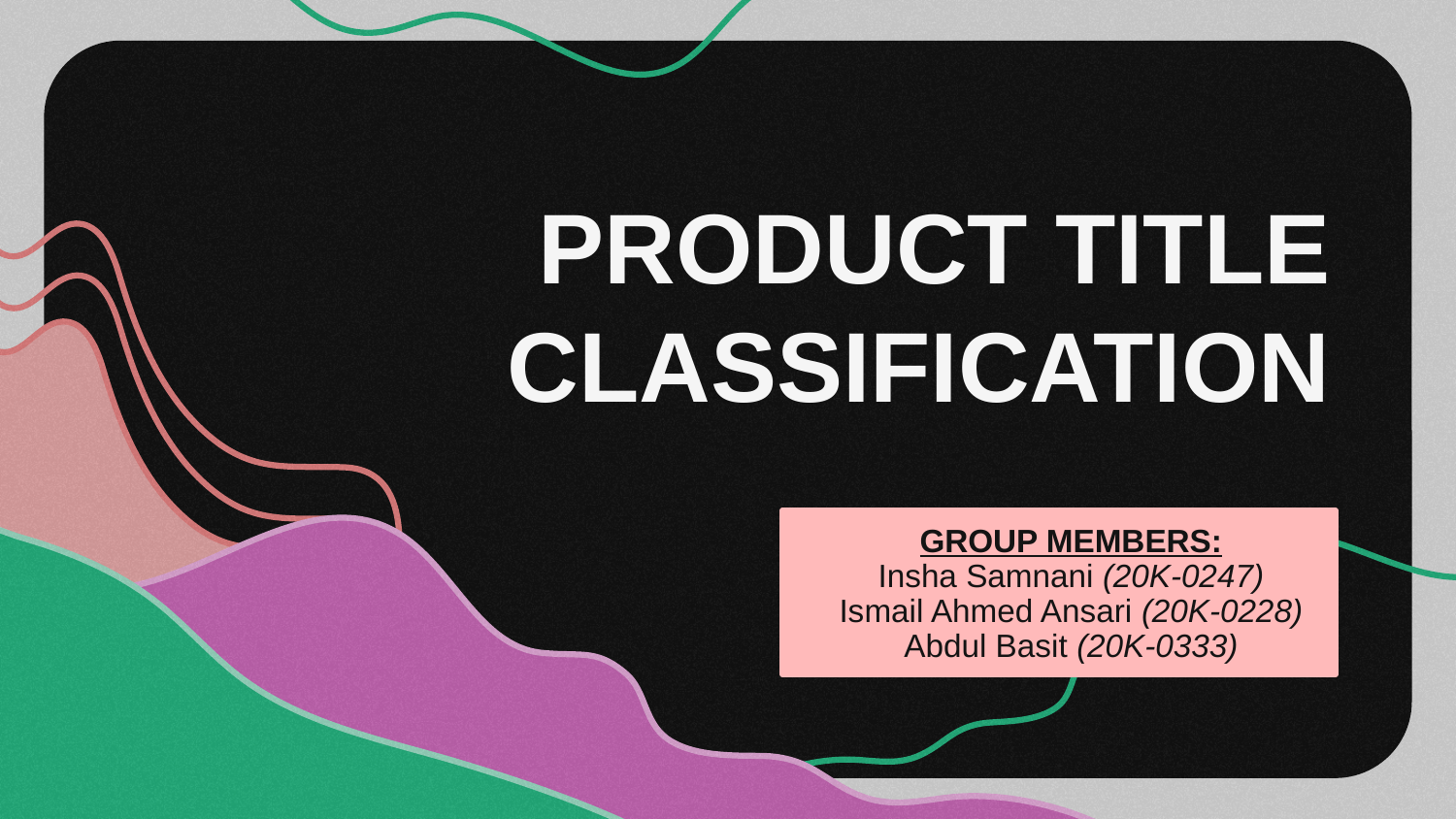

# PRODUCT TITLE CLASSIFICATION
GROUP MEMBERS:
Insha Samnani (20K-0247)
Ismail Ahmed Ansari (20K-0228)
Abdul Basit (20K-0333)